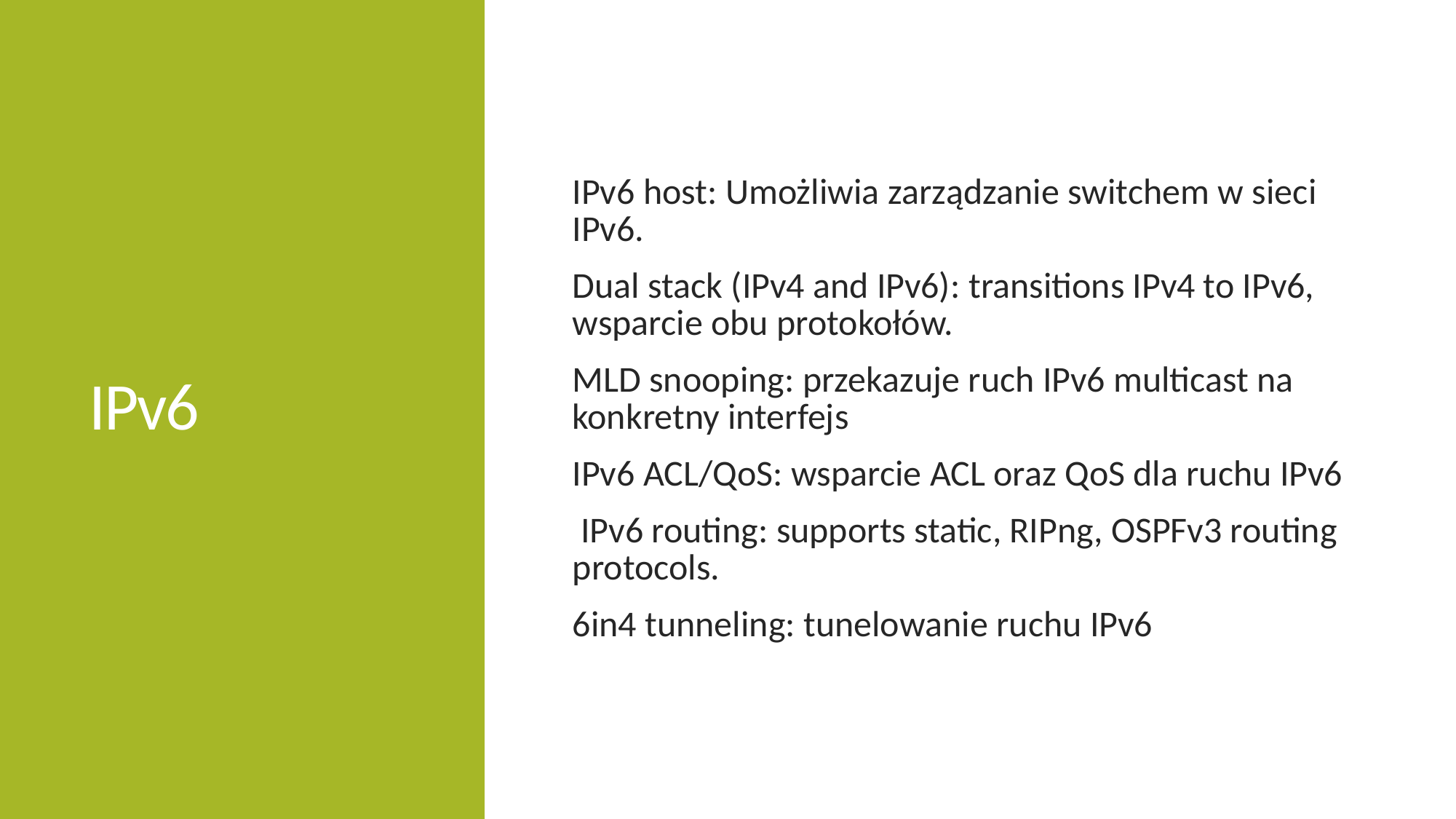

# IPv6
IPv6 host: Umożliwia zarządzanie switchem w sieci IPv6.
Dual stack (IPv4 and IPv6): transitions IPv4 to IPv6, wsparcie obu protokołów.
MLD snooping: przekazuje ruch IPv6 multicast na konkretny interfejs
IPv6 ACL/QoS: wsparcie ACL oraz QoS dla ruchu IPv6
 IPv6 routing: supports static, RIPng, OSPFv3 routing protocols.
6in4 tunneling: tunelowanie ruchu IPv6